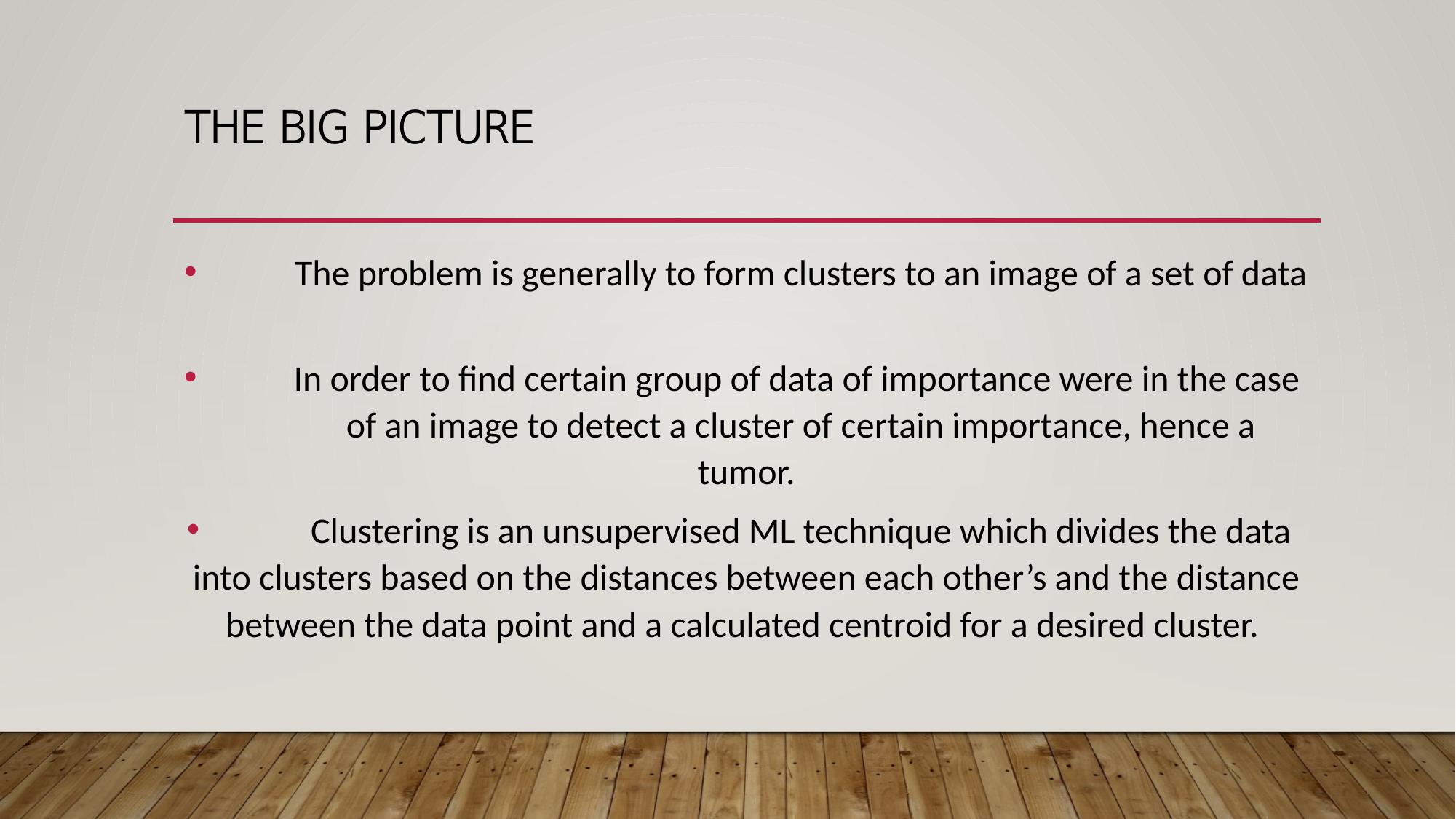

# The big picture
	The problem is generally to form clusters to an image of a set of data
	In order to find certain group of data of importance were in the case 	of an image to detect a cluster of certain importance, hence a tumor.
	Clustering is an unsupervised ML technique which divides the data into clusters based on the distances between each other’s and the distance between the data point and a calculated centroid for a desired cluster.